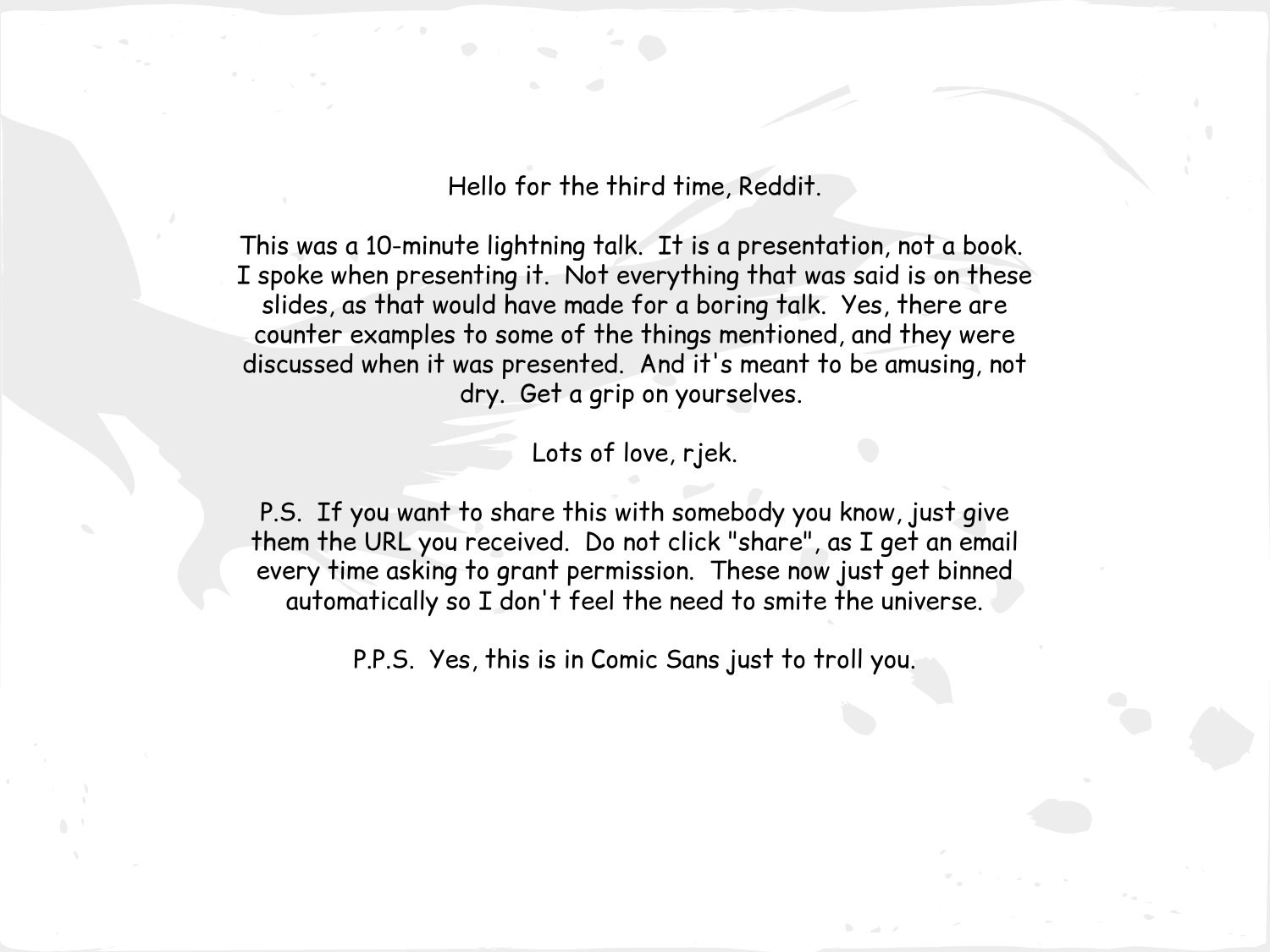

Hello for the third time, Reddit.

This was a 10-minute lightning talk.  It is a presentation, not a book.  I spoke when presenting it.  Not everything that was said is on these slides, as that would have made for a boring talk.  Yes, there are counter examples to some of the things mentioned, and they were discussed when it was presented.  And it's meant to be amusing, not dry.  Get a grip on yourselves.

Lots of love, rjek.

P.S.  If you want to share this with somebody you know, just give them the URL you received.  Do not click "share", as I get an email every time asking to grant permission.  These now just get binned automatically so I don't feel the need to smite the universe.

P.P.S.  Yes, this is in Comic Sans just to troll you.